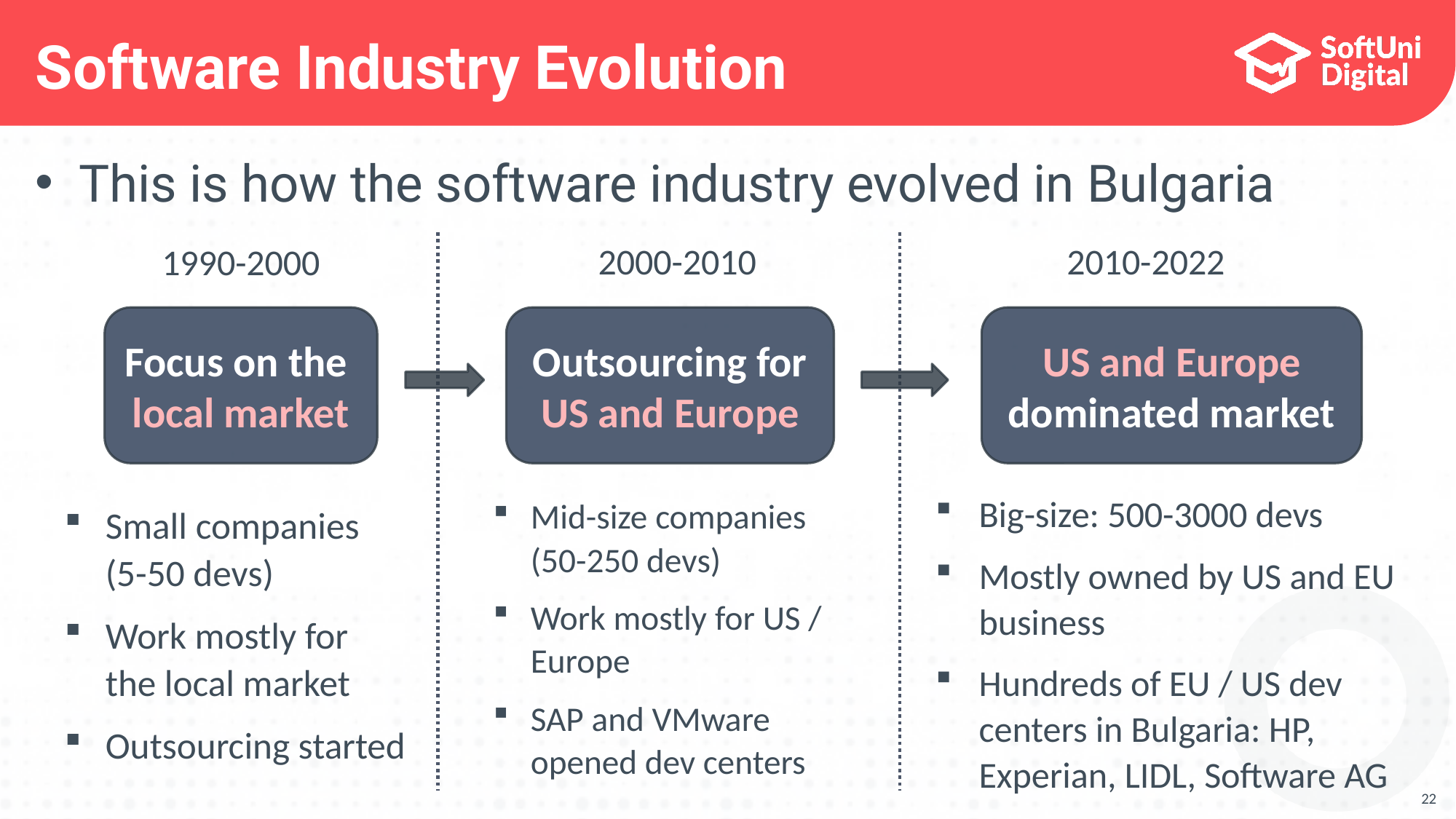

# Software Industry Evolution
This is how the software industry evolved in Bulgaria
2000-2010
2010-2022
1990-2000
Focus on the  local market
Outsourcing for US and Europe
US and Europe
dominated market

Big-size: 500-3000 devs
Mostly owned by US and EU business
Hundreds of EU / US dev centers in Bulgaria: HP, Experian, LIDL, Software AG
Mid-size companies (50-250 devs)
Work mostly for US / Europe
SAP and VMware opened dev centers
Small companies (5-50 devs)
Work mostly for the local market
Outsourcing started
22